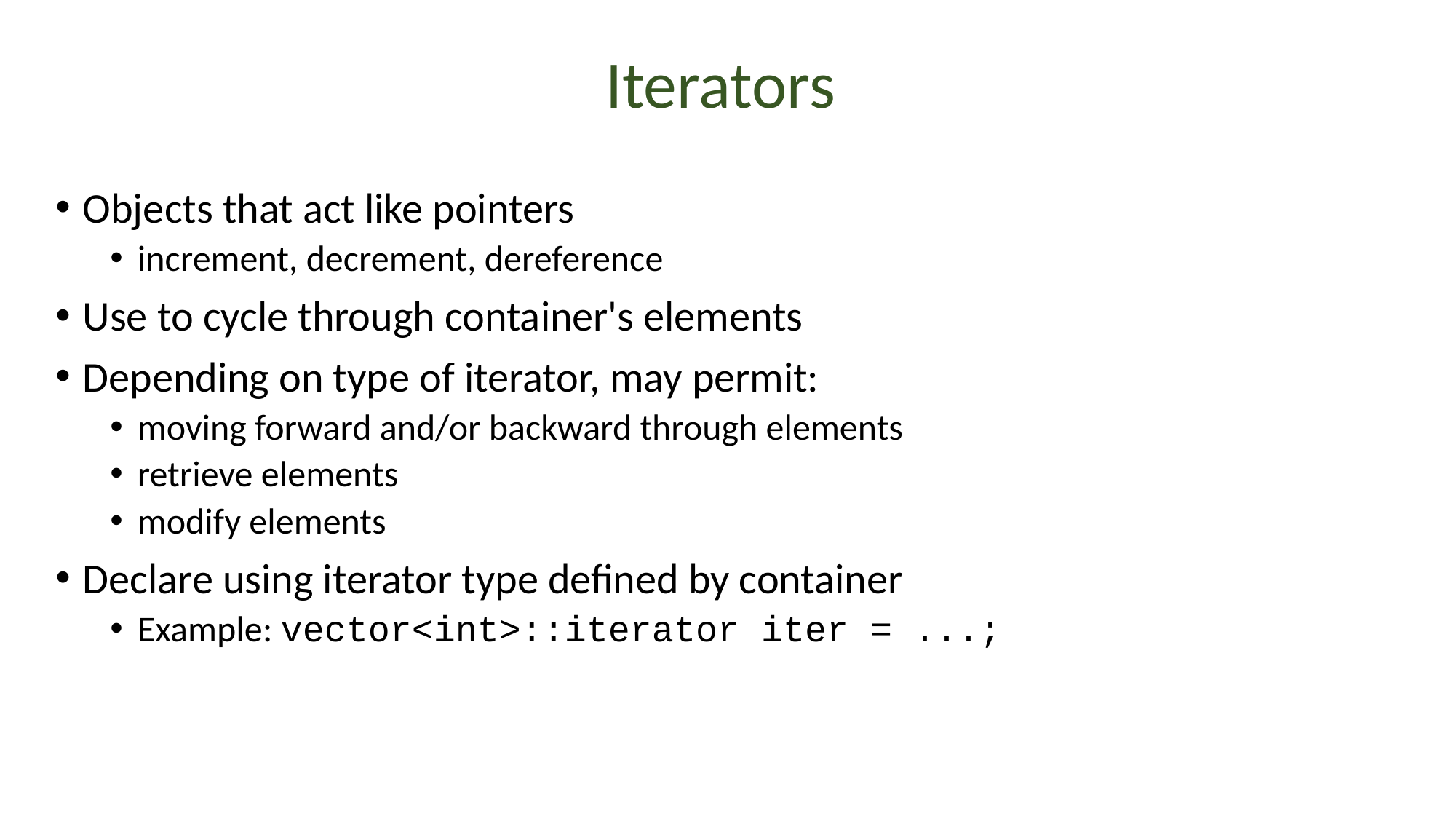

# Iterators
Objects that act like pointers
increment, decrement, dereference
Use to cycle through container's elements
Depending on type of iterator, may permit:
moving forward and/or backward through elements
retrieve elements
modify elements
Declare using iterator type defined by container
Example: vector<int>::iterator iter = ...;